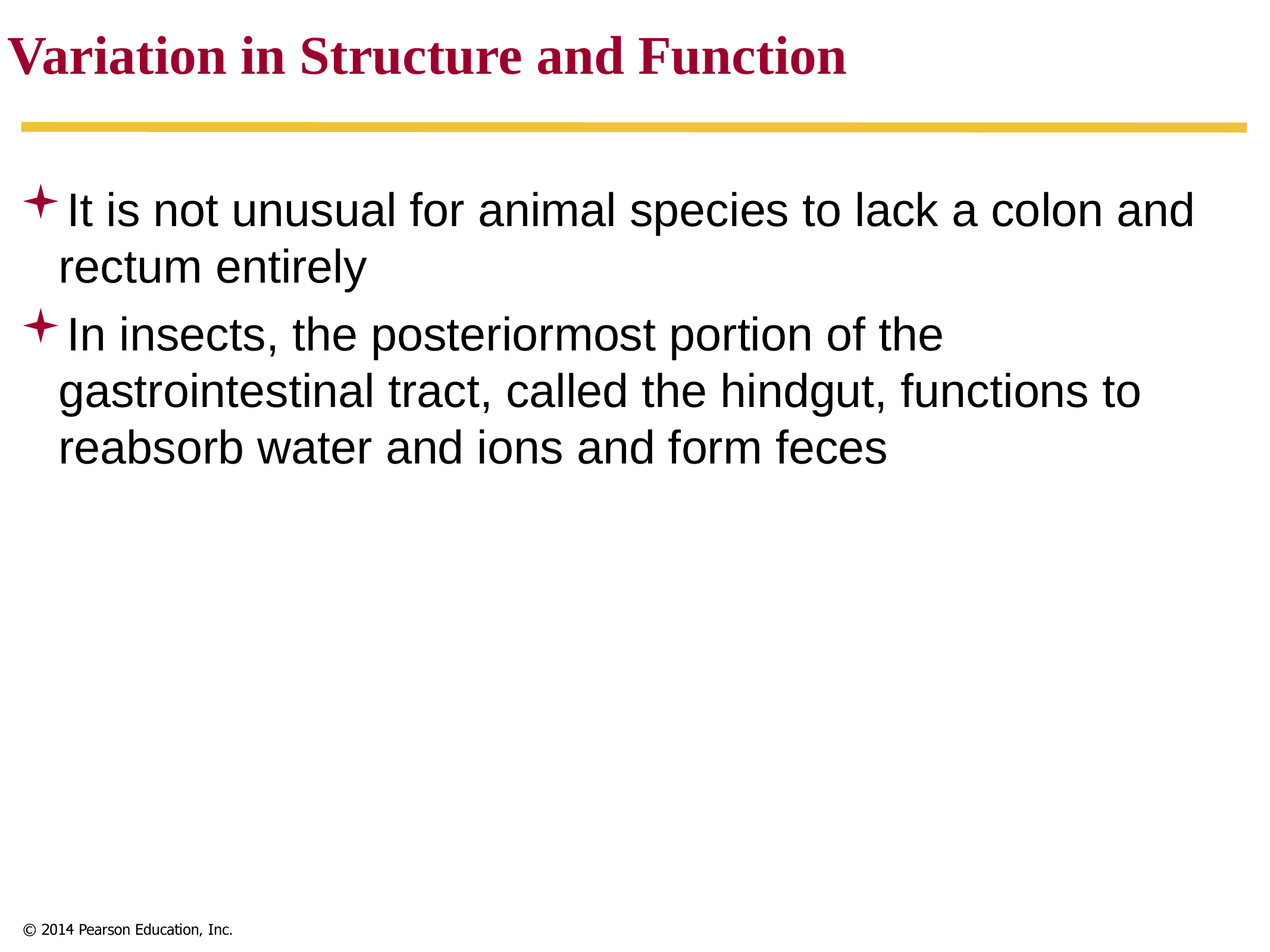

Variation in Structure and Function

It is not unusual for animal species to lack a colon and rectum entirely
In insects, the posteriormost portion of the gastrointestinal tract, called the hindgut, functions to reabsorb water and ions and form feces